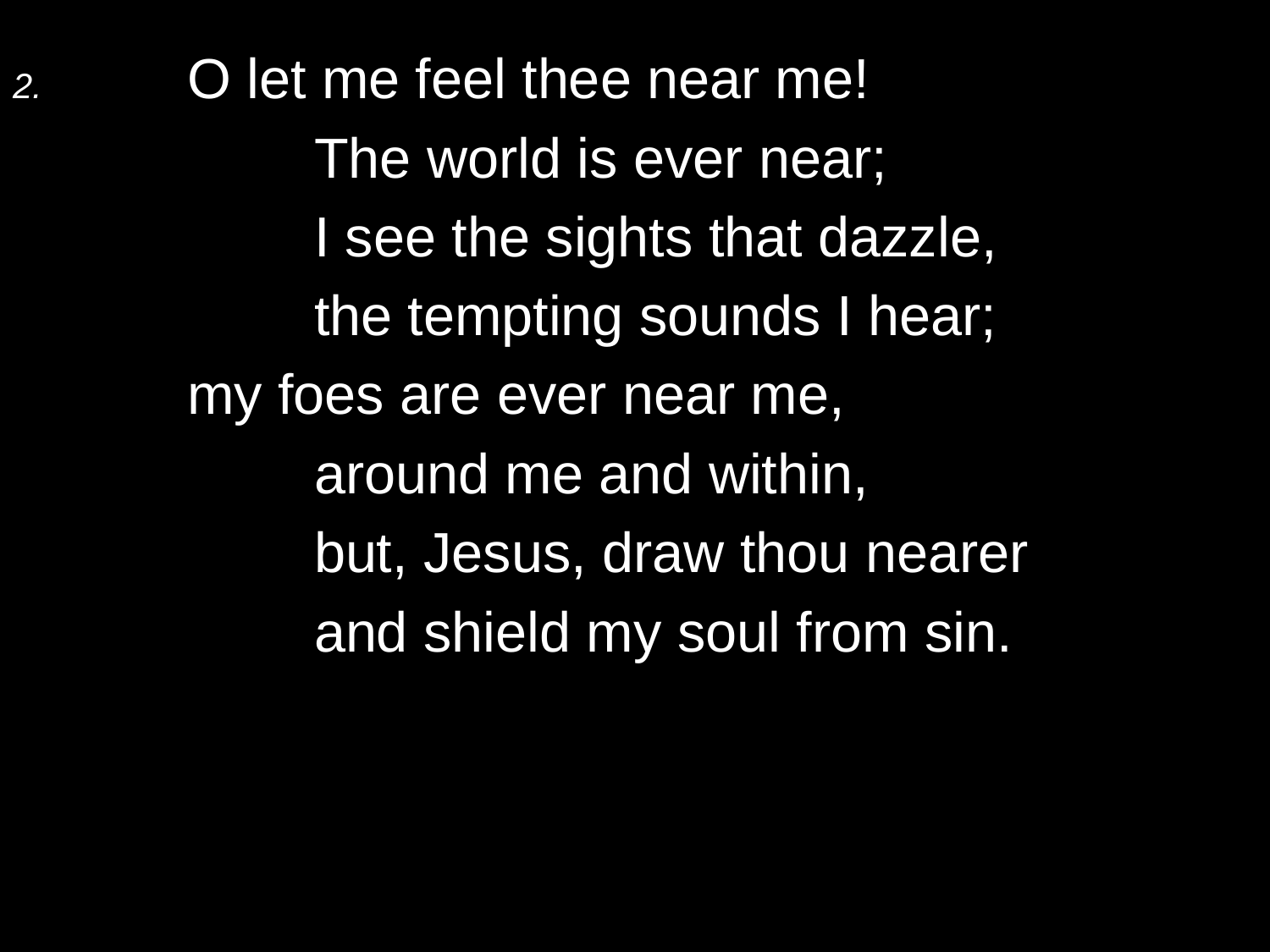

2.	O let me feel thee near me!
		The world is ever near;
		I see the sights that dazzle,
		the tempting sounds I hear;
	my foes are ever near me,
		around me and within,
		but, Jesus, draw thou nearer
		and shield my soul from sin.